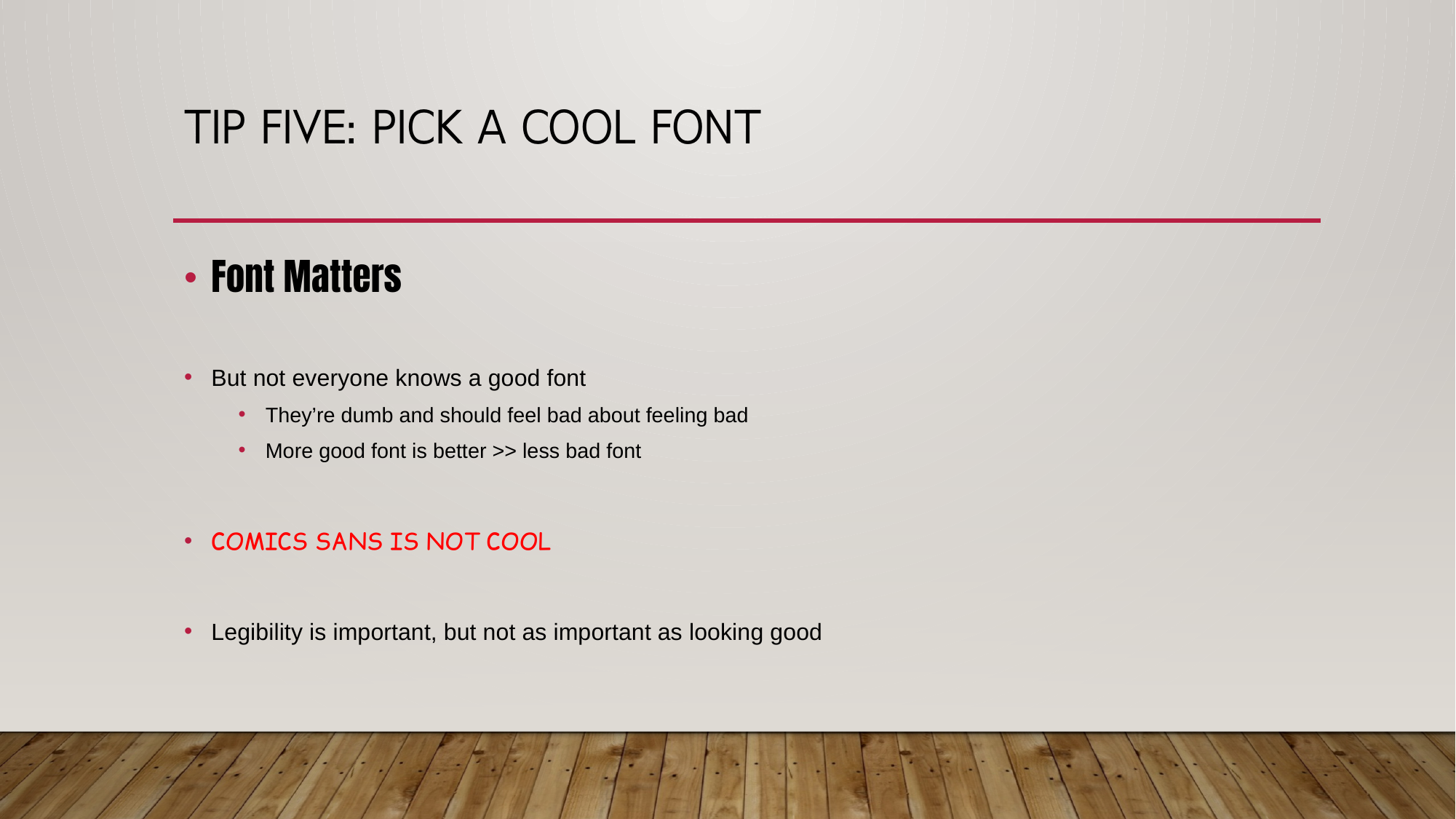

# Tip five: Pick a cool font
Font Matters

But not everyone knows a good font
They’re dumb and should feel bad about feeling bad
More good font is better >> less bad font

COMICS SANS IS NOT COOL

Legibility is important, but not as important as looking good